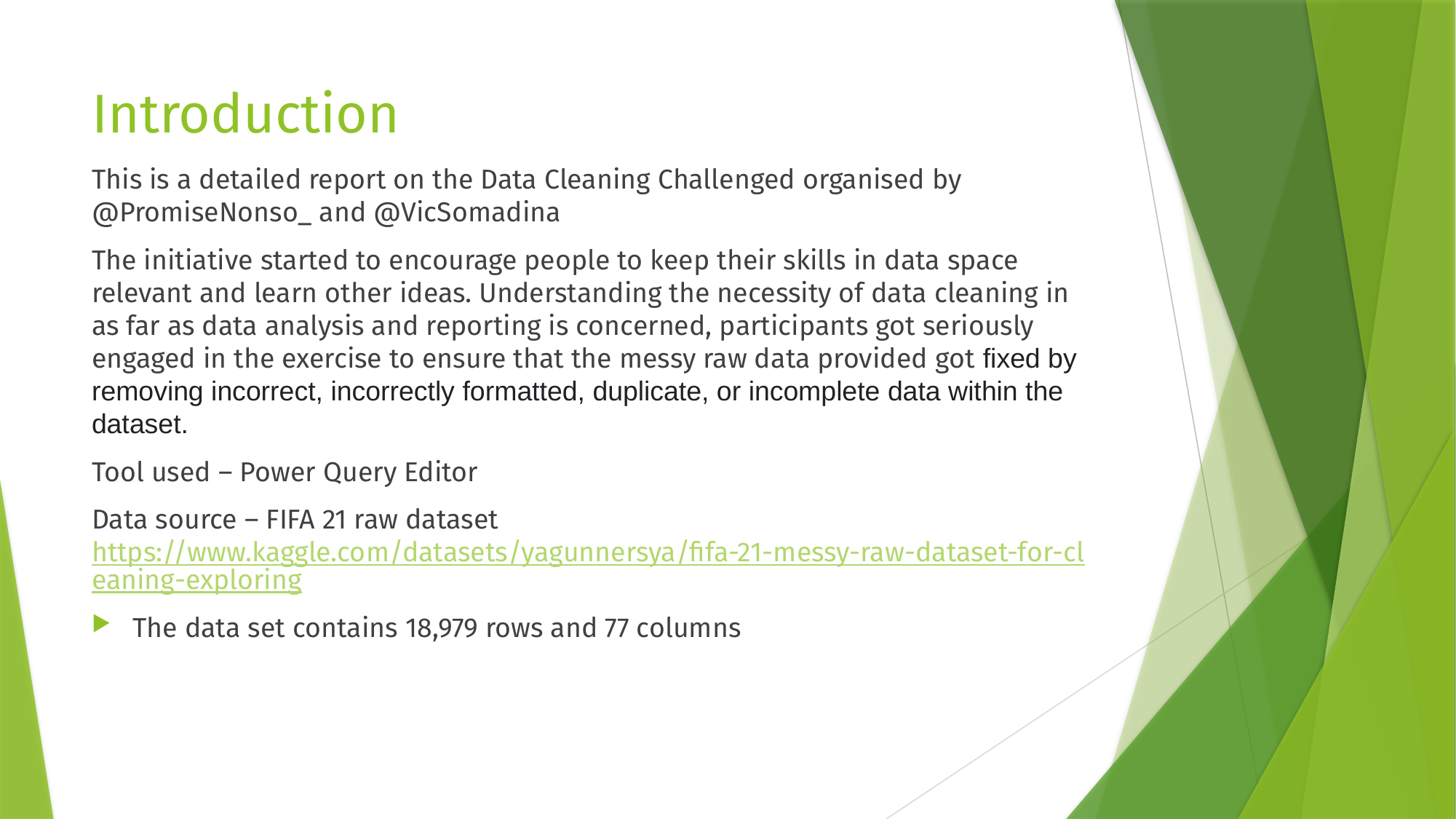

# Introduction
This is a detailed report on the Data Cleaning Challenged organised by @PromiseNonso_ and @VicSomadina
The initiative started to encourage people to keep their skills in data space relevant and learn other ideas. Understanding the necessity of data cleaning in as far as data analysis and reporting is concerned, participants got seriously engaged in the exercise to ensure that the messy raw data provided got fixed by removing incorrect, incorrectly formatted, duplicate, or incomplete data within the dataset.
Tool used – Power Query Editor
Data source – FIFA 21 raw dataset https://www.kaggle.com/datasets/yagunnersya/fifa-21-messy-raw-dataset-for-cleaning-exploring
The data set contains 18,979 rows and 77 columns